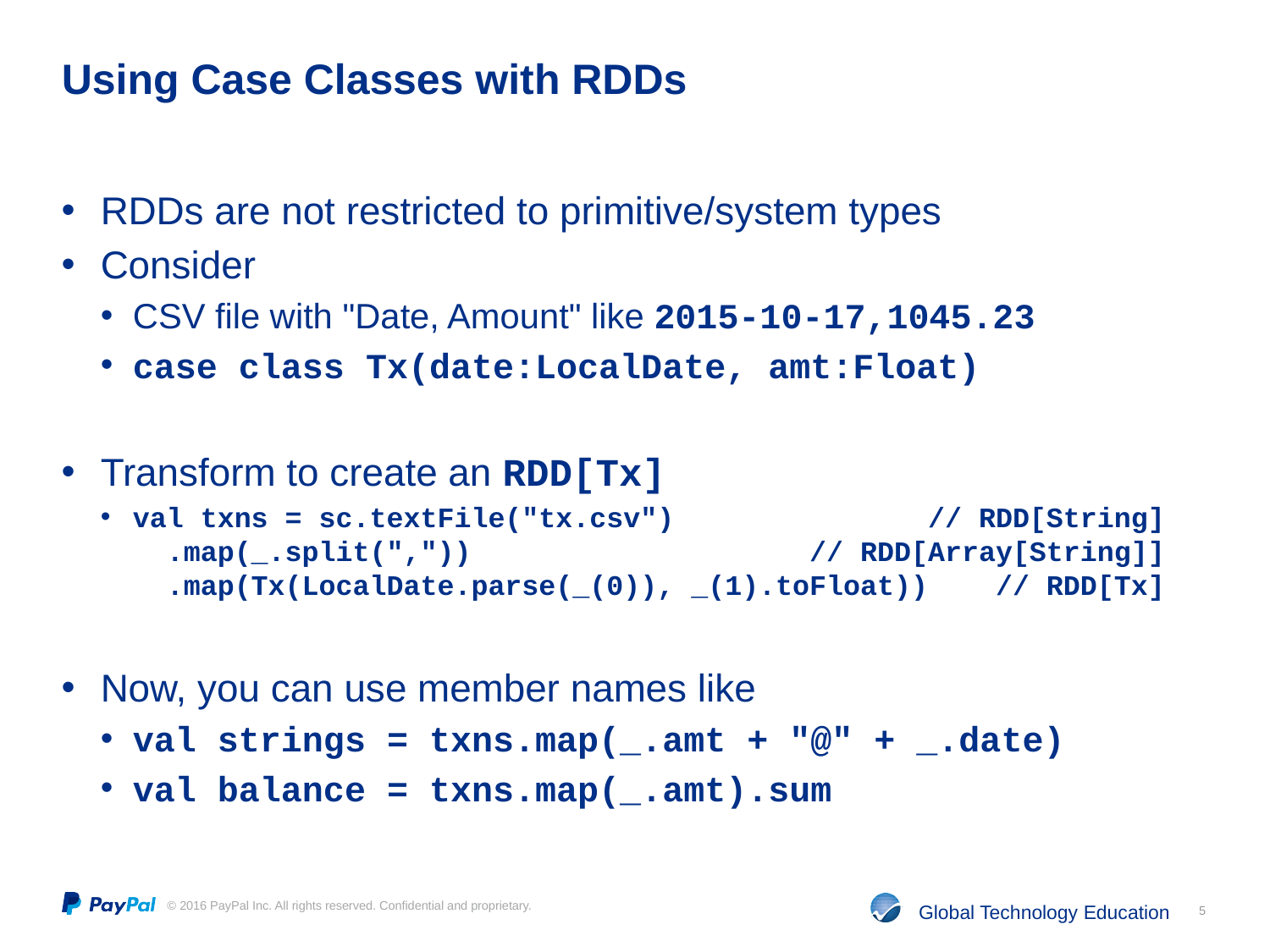

# Using Case Classes with RDDs
RDDs are not restricted to primitive/system types
Consider
CSV file with "Date, Amount" like 2015-10-17,1045.23
case class Tx(date:LocalDate, amt:Float)

Transform to create an RDD[Tx]
val txns = sc.textFile("tx.csv")               // RDD[String]
  .map(_.split(","))                    // RDD[Array[String]]
  .map(Tx(LocalDate.parse(_(0)), _(1).toFloat))    // RDD[Tx]

Now, you can use member names like
val strings = txns.map(_.amt + "@" + _.date)
val balance = txns.map(_.amt).sum
5